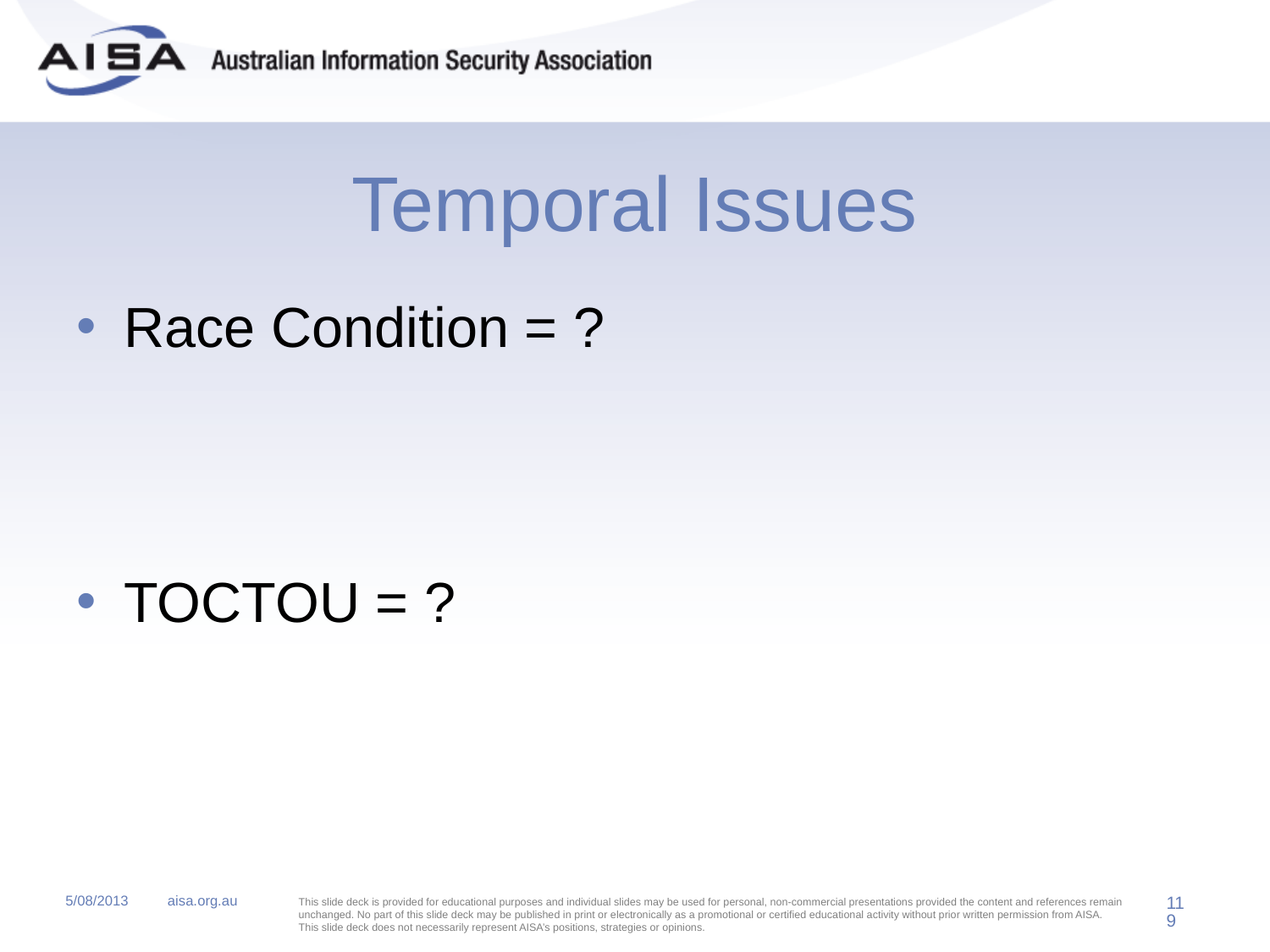

# Temporal Issues
Race Condition = ?

TOCTOU = ?